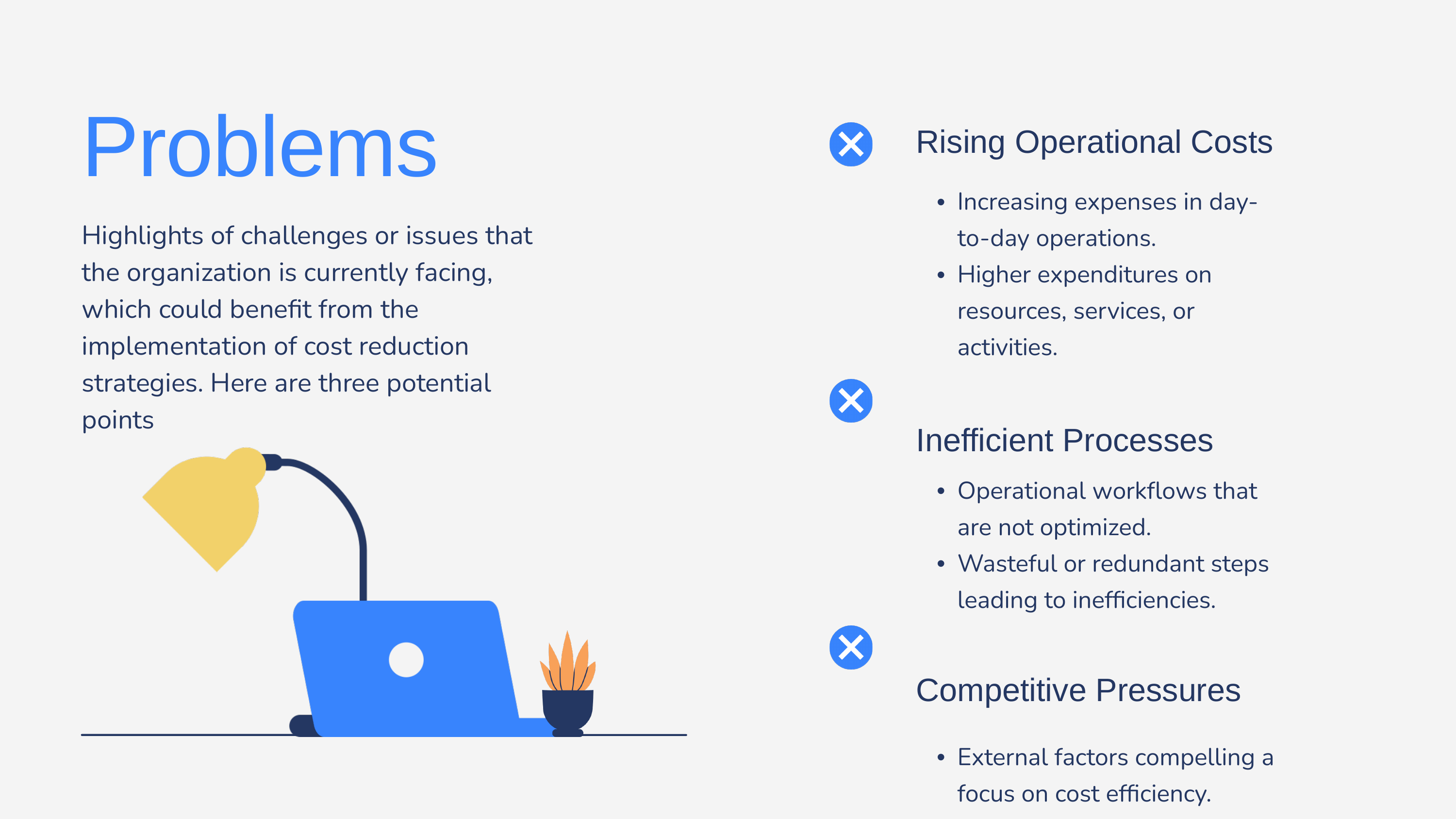

Problems
Highlights of challenges or issues that the organization is currently facing, which could benefit from the implementation of cost reduction strategies. Here are three potential points
| Rising Operational Costs |
| --- |
| Increasing expenses in day-to-day operations. Higher expenditures on resources, services, or activities. |
| Inefficient Processes |
| Operational workflows that are not optimized. Wasteful or redundant steps leading to inefficiencies. |
| Competitive Pressures |
| External factors compelling a focus on cost efficiency. |